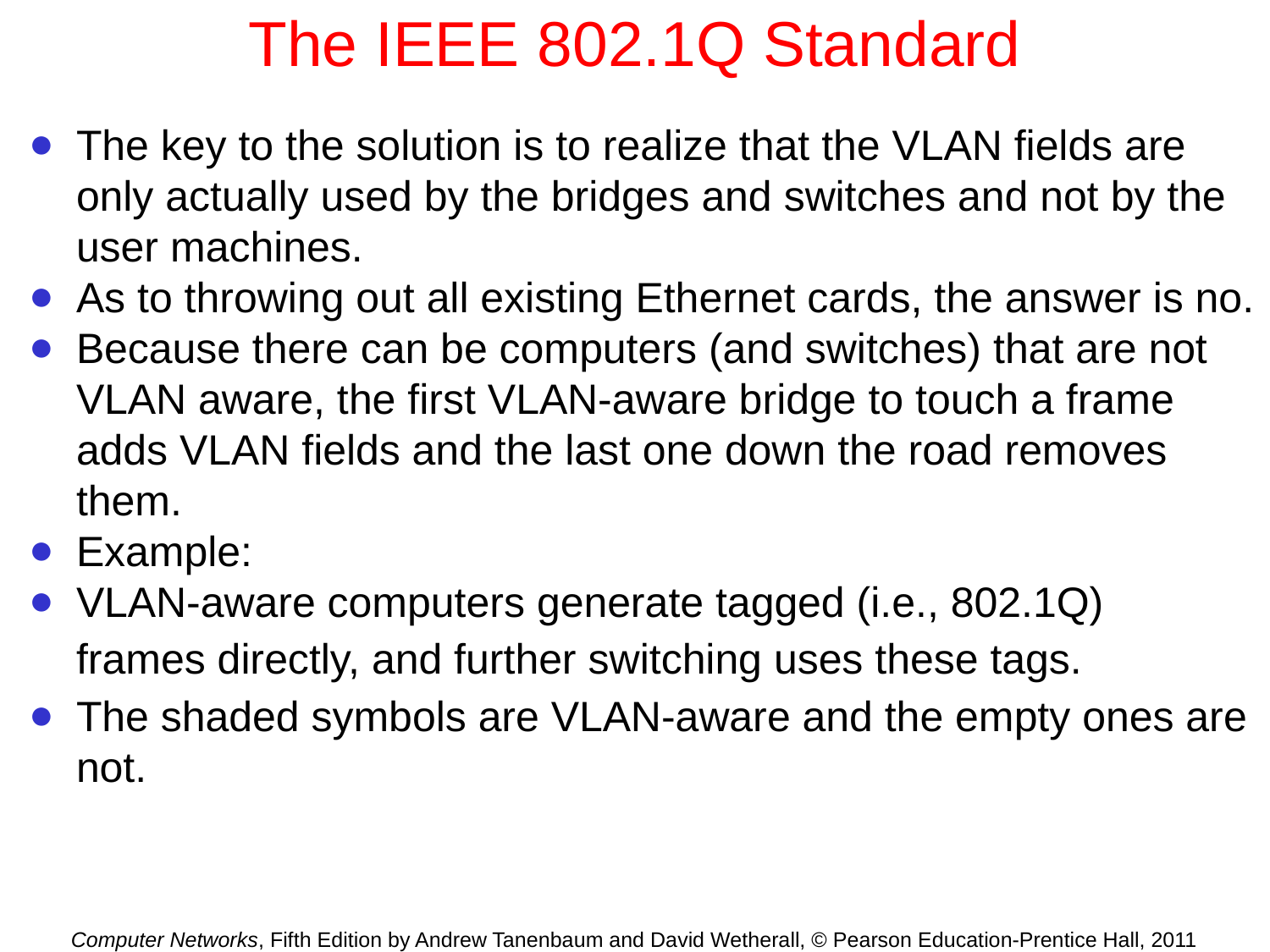

# The IEEE 802.1Q Standard

The key to the solution is to realize that the VLAN fields are only actually used by the bridges and switches and not by the user machines.
As to throwing out all existing Ethernet cards, the answer is no.
Because there can be computers (and switches) that are not VLAN aware, the first VLAN-aware bridge to touch a frame adds VLAN fields and the last one down the road removes them.
Example:
VLAN-aware computers generate tagged (i.e., 802.1Q)
frames directly, and further switching uses these tags.
The shaded symbols are VLAN-aware and the empty ones are not.